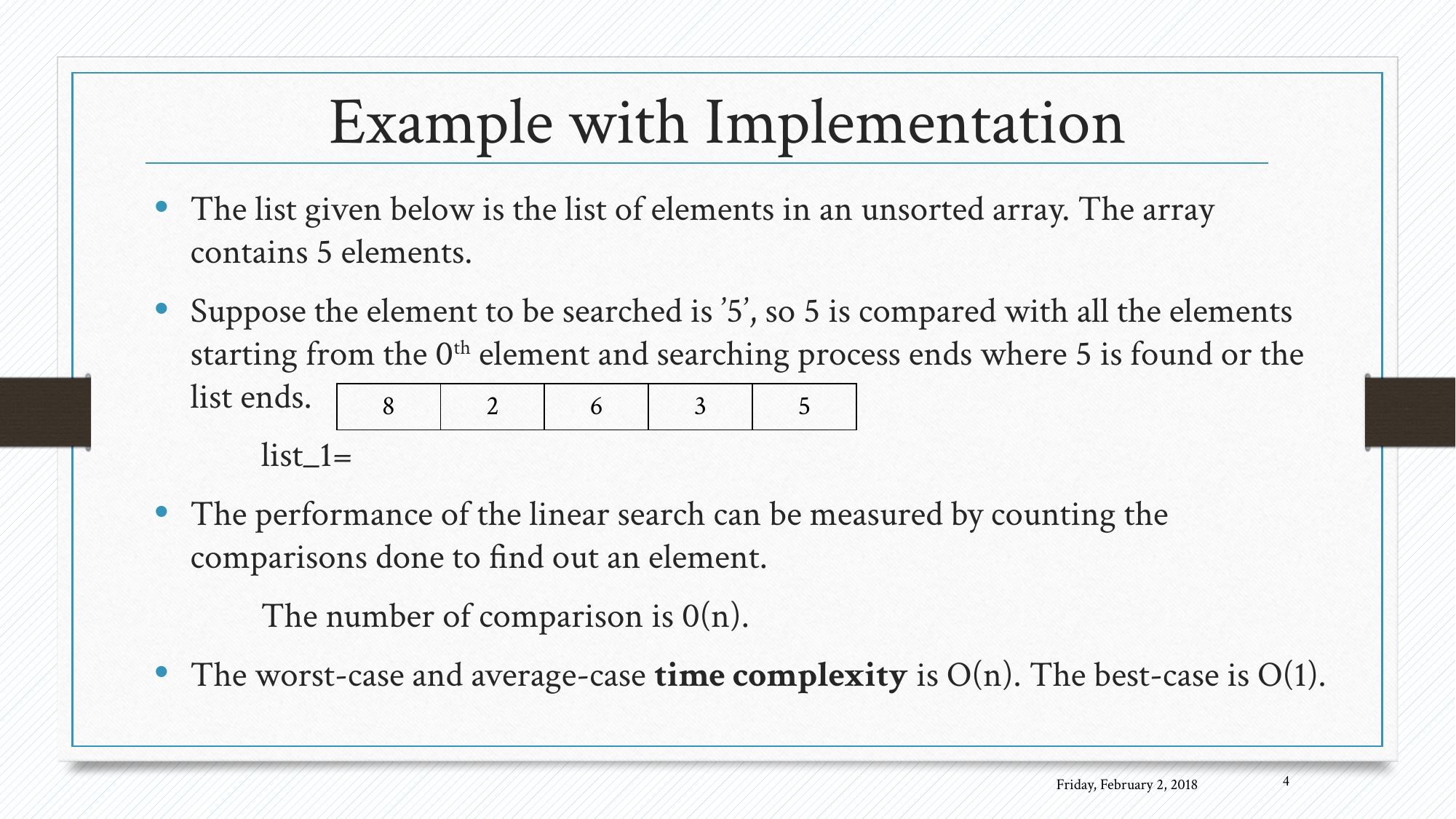

# Example with Implementation
The list given below is the list of elements in an unsorted array. The array contains 5 elements.
Suppose the element to be searched is ’5’, so 5 is compared with all the elements starting from the 0th element and searching process ends where 5 is found or the list ends.
	list_1=
The performance of the linear search can be measured by counting the comparisons done to find out an element.
	The number of comparison is 0(n).
The worst-case and average-case time complexity is O(n). The best-case is O(1).

| 8 | 2 | 6 | 3 | 5 |
| --- | --- | --- | --- | --- |
4
Friday, February 2, 2018